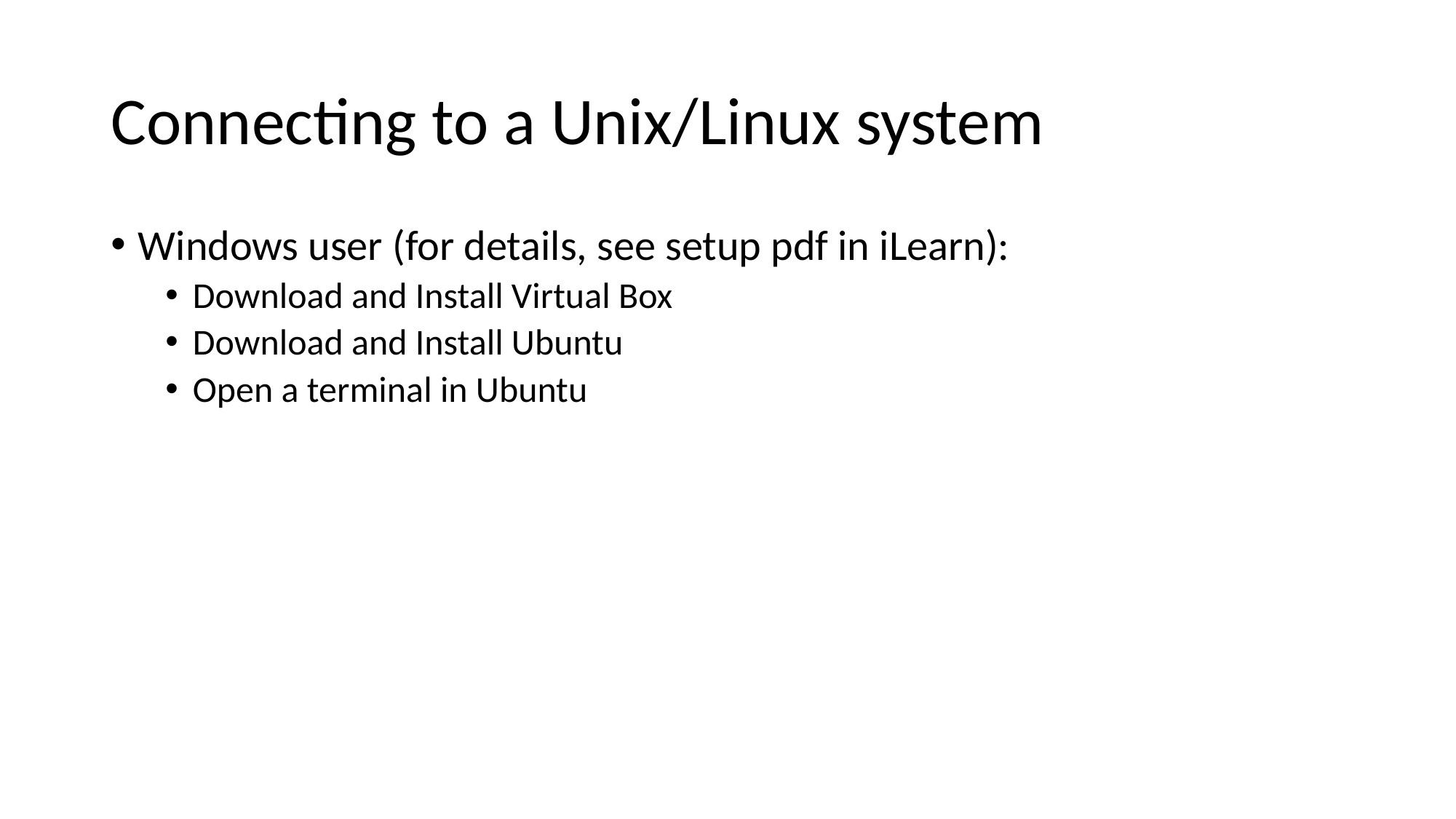

# Connecting to a Unix/Linux system
Windows user (for details, see setup pdf in iLearn):
Download and Install Virtual Box
Download and Install Ubuntu
Open a terminal in Ubuntu